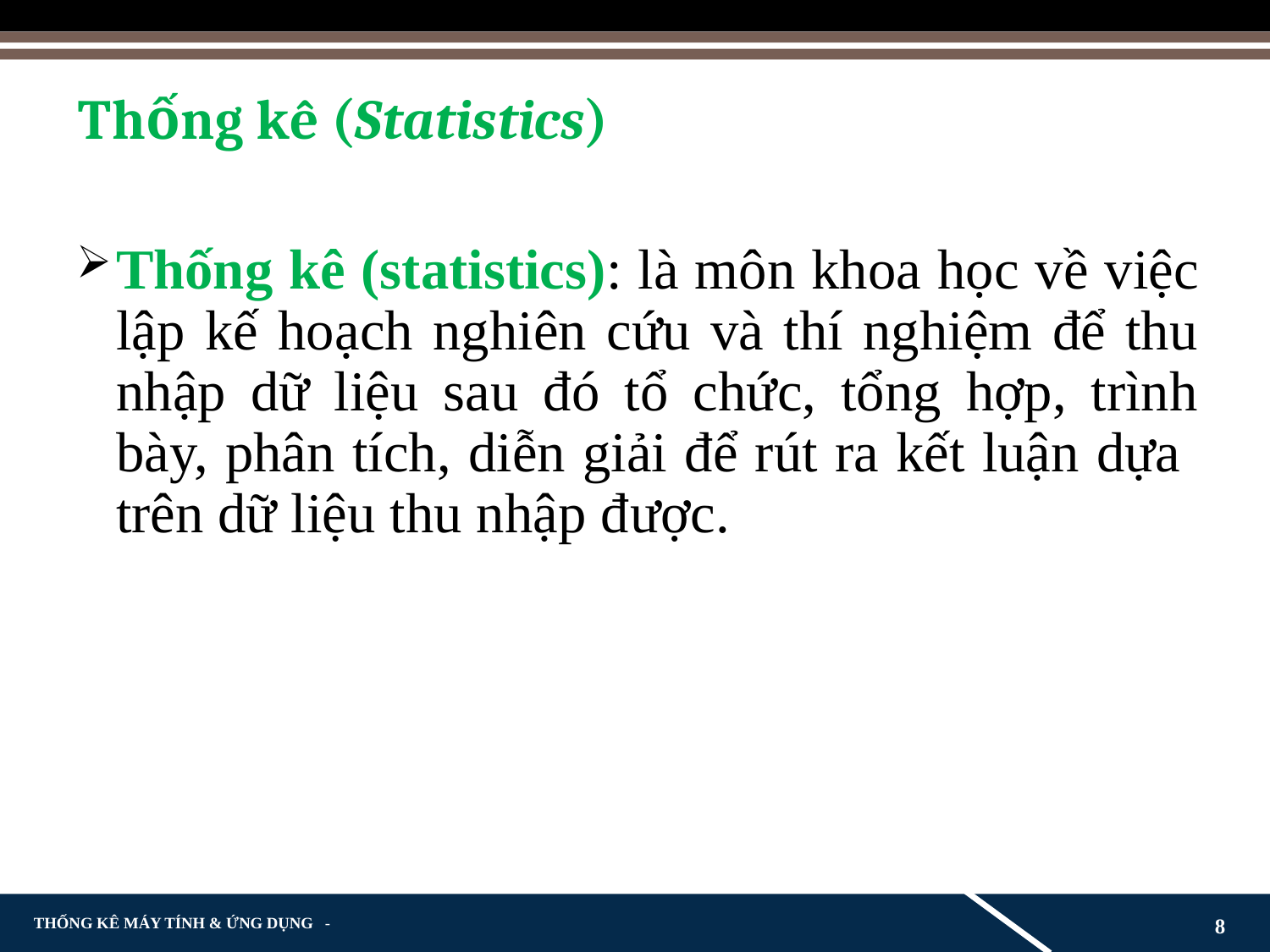

# Thống kê (Statistics)
Thống kê (statistics): là môn khoa học về việc lập kế hoạch nghiên cứu và thí nghiệm để thu nhập dữ liệu sau đó tổ chức, tổng hợp, trình bày, phân tích, diễn giải để rút ra kết luận dựa  trên dữ liệu thu nhập được.

8